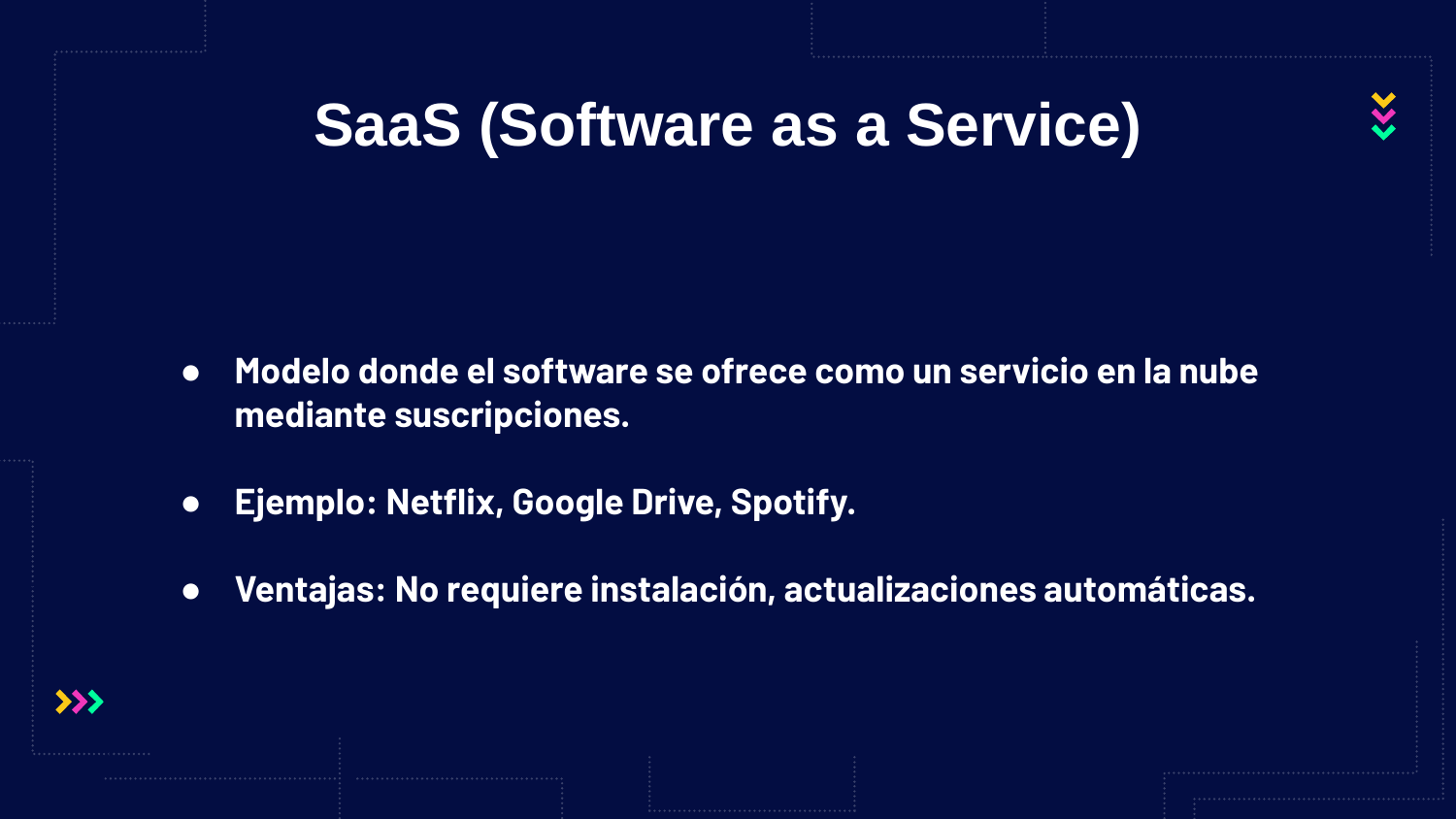

# SaaS (Software as a Service)
Modelo donde el software se ofrece como un servicio en la nube mediante suscripciones.

Ejemplo: Netflix, Google Drive, Spotify.

Ventajas: No requiere instalación, actualizaciones automáticas.